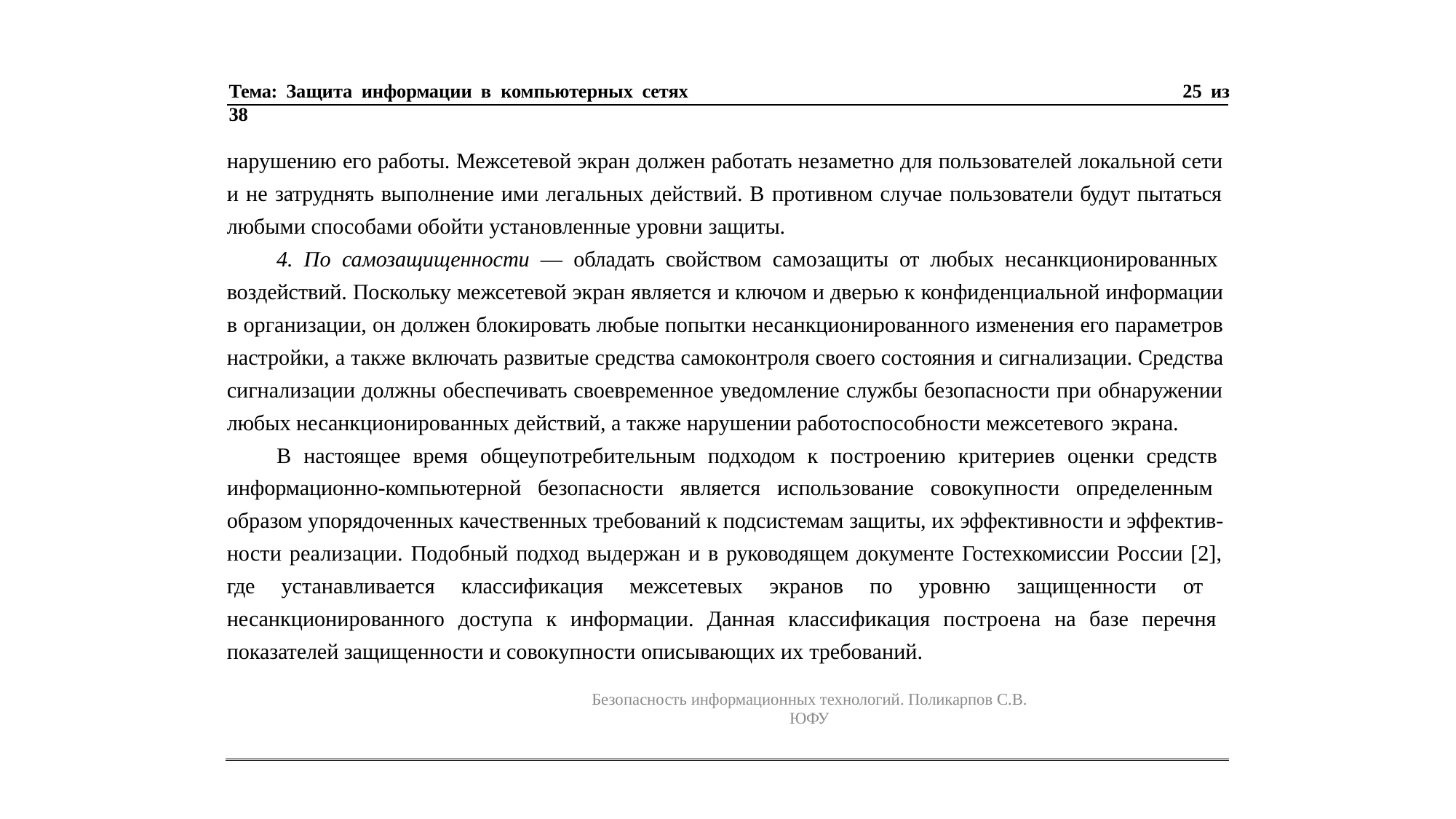

Тема: Защита информации в компьютерных сетях	25 из 38
нарушению его работы. Межсетевой экран должен работать незаметно для пользователей локальной сети  и не затруднять выполнение ими легальных действий. В противном случае пользователи будут пытаться  любыми способами обойти установленные уровни защиты.
4. По самозащищенности — обладать свойством самозащиты от любых несанкционированных  воздействий. Поскольку межсетевой экран является и ключом и дверью к конфиденциальной информации  в организации, он должен блокировать любые попытки несанкционированного изменения его параметров  настройки, а также включать развитые средства самоконтроля своего состояния и сигнализации. Средства  сигнализации должны обеспечивать своевременное уведомление службы безопасности при обнаружении  любых несанкционированных действий, а также нарушении работоспособности межсетевого экрана.
В настоящее время общеупотребительным подходом к построению критериев оценки средств  информационно-компьютерной безопасности является использование совокупности определенным  образом упорядоченных качественных требований к подсистемам защиты, их эффективности и эффектив-  ности реализации. Подобный подход выдержан и в руководящем документе Гостехкомиссии России [2],  где устанавливается классификация межсетевых экранов по уровню защищенности от  несанкционированного доступа к информации. Данная классификация построена на базе перечня  показателей защищенности и совокупности описывающих их требований.

Безопасность информационных технологий. Поликарпов С.В. ЮФУ